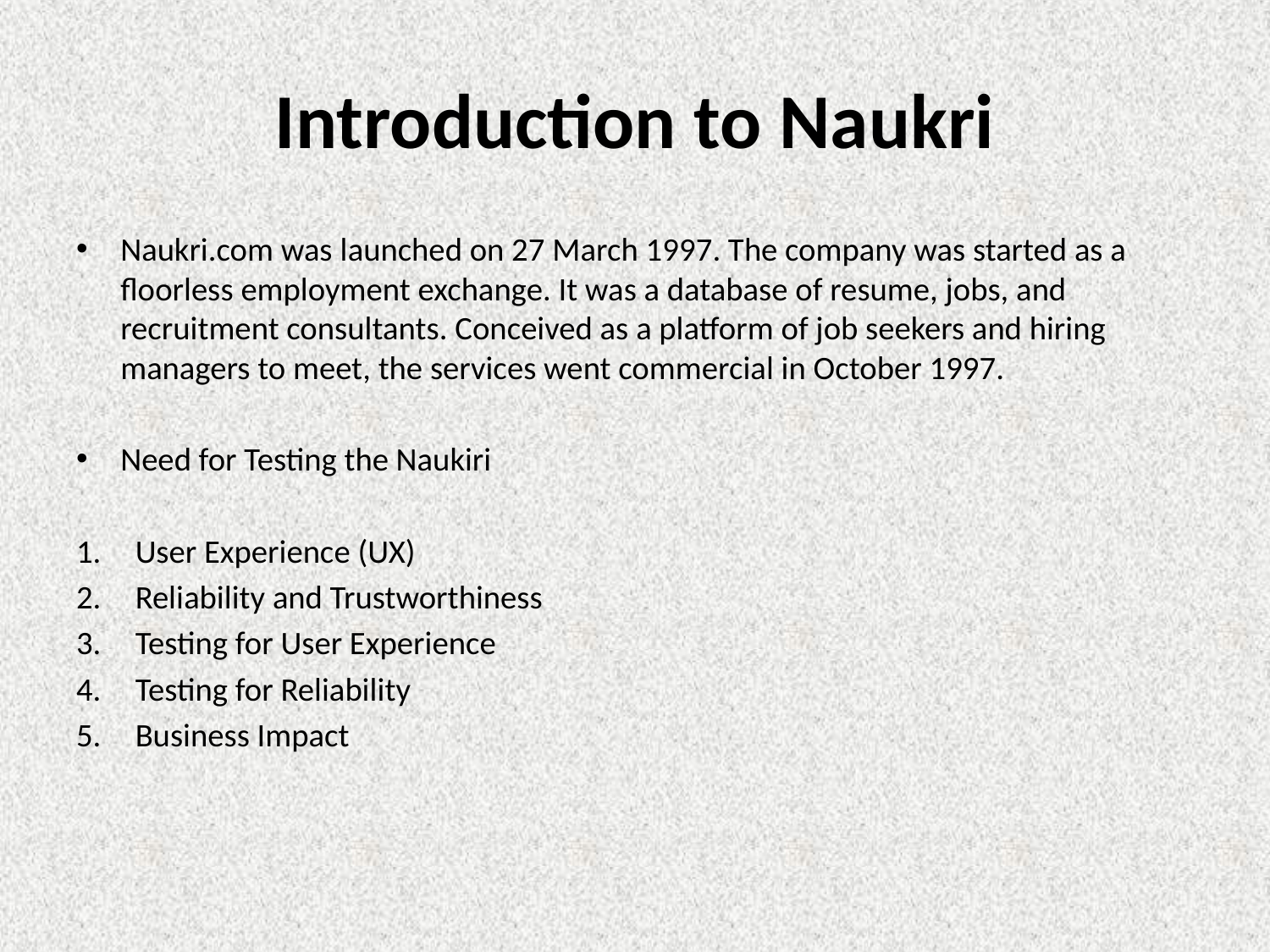

# Introduction to Naukri
Naukri.com was launched on 27 March 1997. The company was started as a floorless employment exchange. It was a database of resume, jobs, and recruitment consultants. Conceived as a platform of job seekers and hiring managers to meet, the services went commercial in October 1997.

Need for Testing the Naukiri

User Experience (UX)
Reliability and Trustworthiness
Testing for User Experience
Testing for Reliability
Business Impact